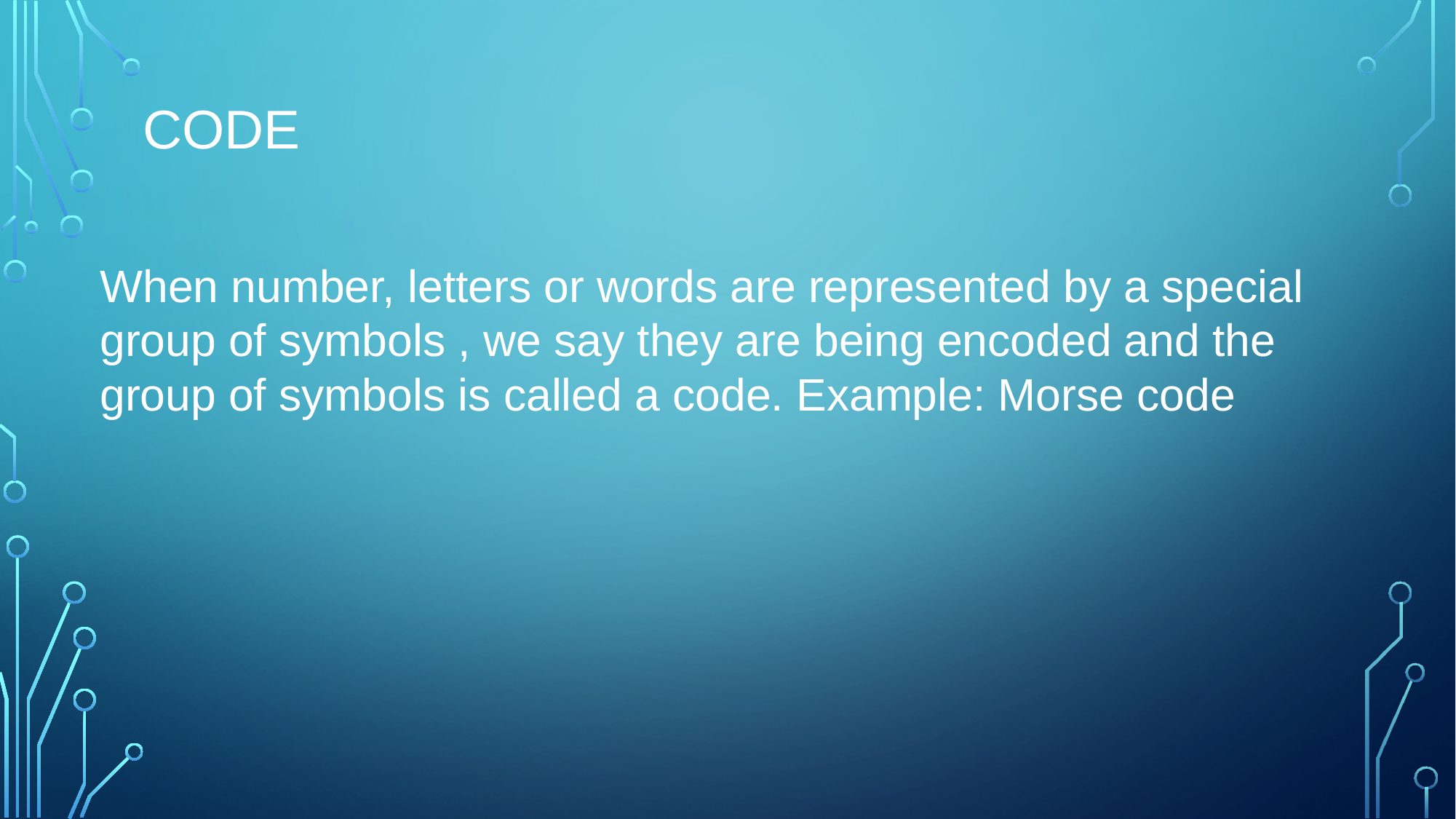

# CODE
When number, letters or words are represented by a special group of symbols , we say they are being encoded and the group of symbols is called a code. Example: Morse code